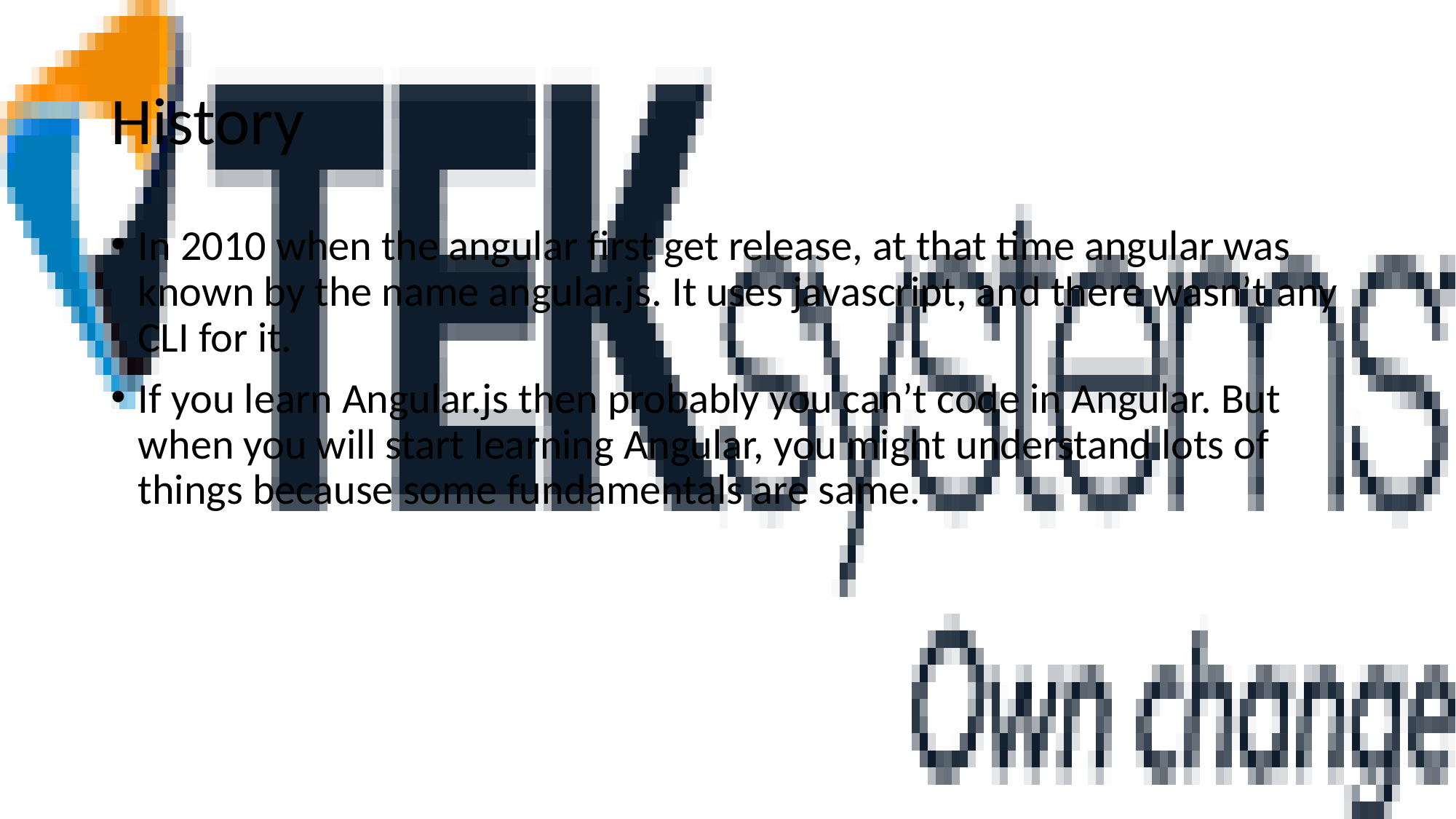

# History
In 2010 when the angular first get release, at that time angular was known by the name angular.js. It uses javascript, and there wasn’t any CLI for it.
If you learn Angular.js then probably you can’t code in Angular. But when you will start learning Angular, you might understand lots of things because some fundamentals are same.